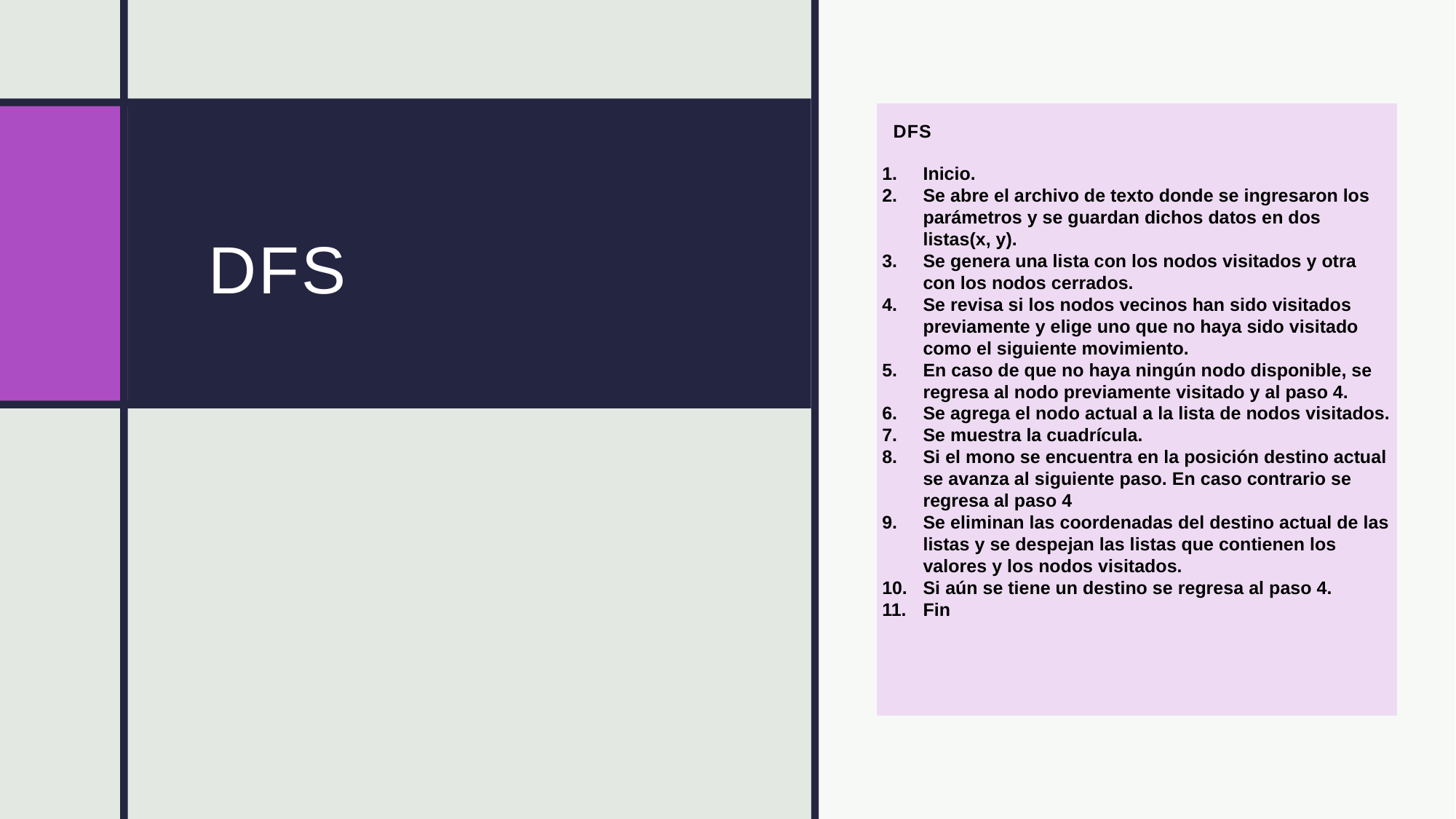

| DFS |
| --- |
| Inicio. Se abre el archivo de texto donde se ingresaron los parámetros y se guardan dichos datos en dos listas(x, y). Se genera una lista con los nodos visitados y otra con los nodos cerrados. Se revisa si los nodos vecinos han sido visitados previamente y elige uno que no haya sido visitado como el siguiente movimiento. En caso de que no haya ningún nodo disponible, se regresa al nodo previamente visitado y al paso 4. Se agrega el nodo actual a la lista de nodos visitados. Se muestra la cuadrícula. Si el mono se encuentra en la posición destino actual se avanza al siguiente paso. En caso contrario se regresa al paso 4 Se eliminan las coordenadas del destino actual de las listas y se despejan las listas que contienen los valores y los nodos visitados. Si aún se tiene un destino se regresa al paso 4. Fin |

# DFS